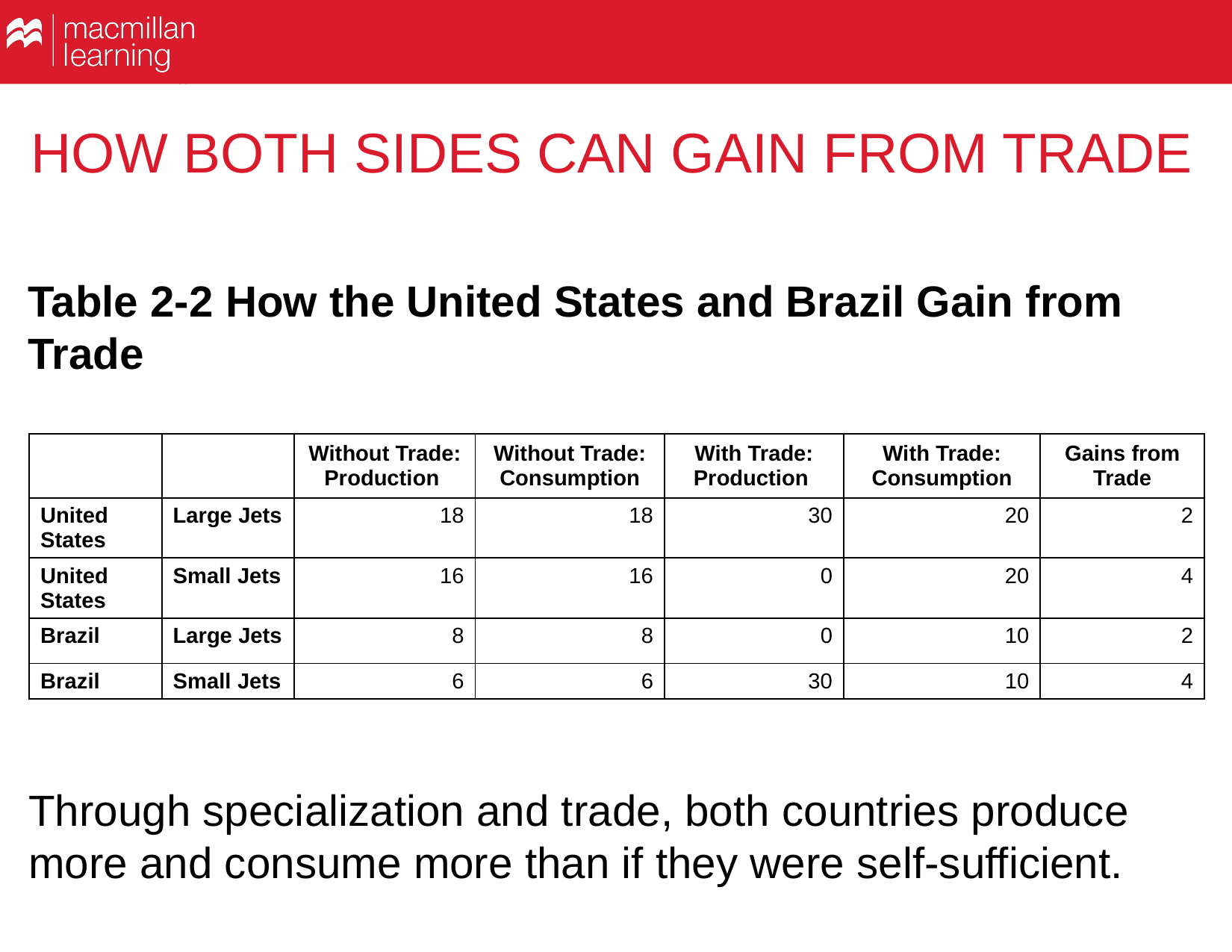

# HOW BOTH SIDES CAN GAIN FROM TRADE
Table 2-2 How the United States and Brazil Gain from Trade
|  |  | Without Trade: Production | Without Trade: Consumption | With Trade: Production | With Trade: Consumption | Gains from Trade |
| --- | --- | --- | --- | --- | --- | --- |
| United States | Large Jets | 18 | 18 | 30 | 20 | 2 |
| United States | Small Jets | 16 | 16 | 0 | 20 | 4 |
| Brazil | Large Jets | 8 | 8 | 0 | 10 | 2 |
| Brazil | Small Jets | 6 | 6 | 30 | 10 | 4 |
Through specialization and trade, both countries produce more and consume more than if they were self-sufficient.